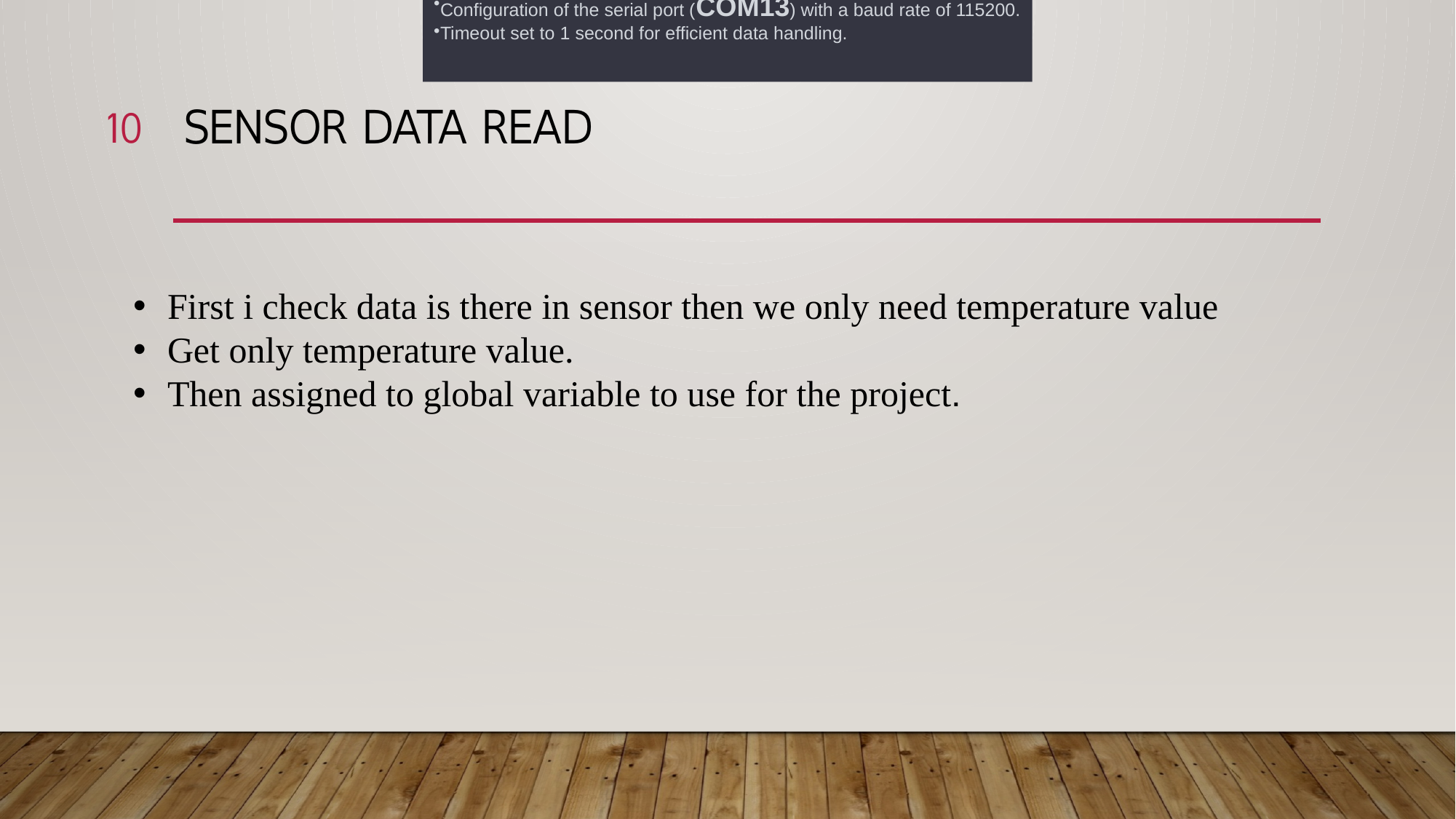

Explanation of the serial library for serial communication.
Configuration of the serial port (COM13) with a baud rate of 115200.
Timeout set to 1 second for efficient data handling.

10
# Sensor data read

First i check data is there in sensor then we only need temperature value
Get only temperature value.
Then assigned to global variable to use for the project.